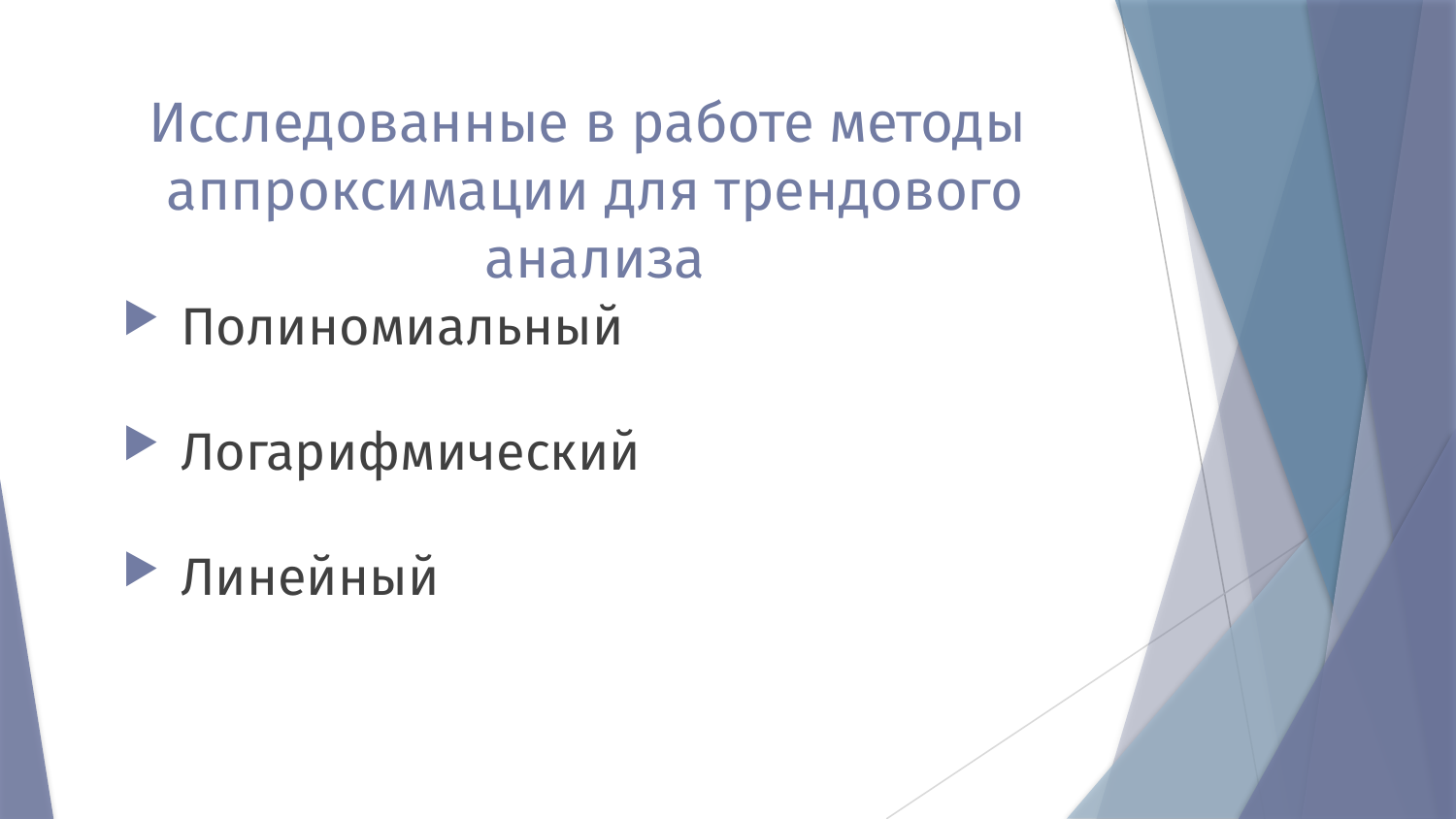

# Исследованные в работе методы аппроксимации для трендового анализа
Полиномиальный
Логарифмический
Линейный